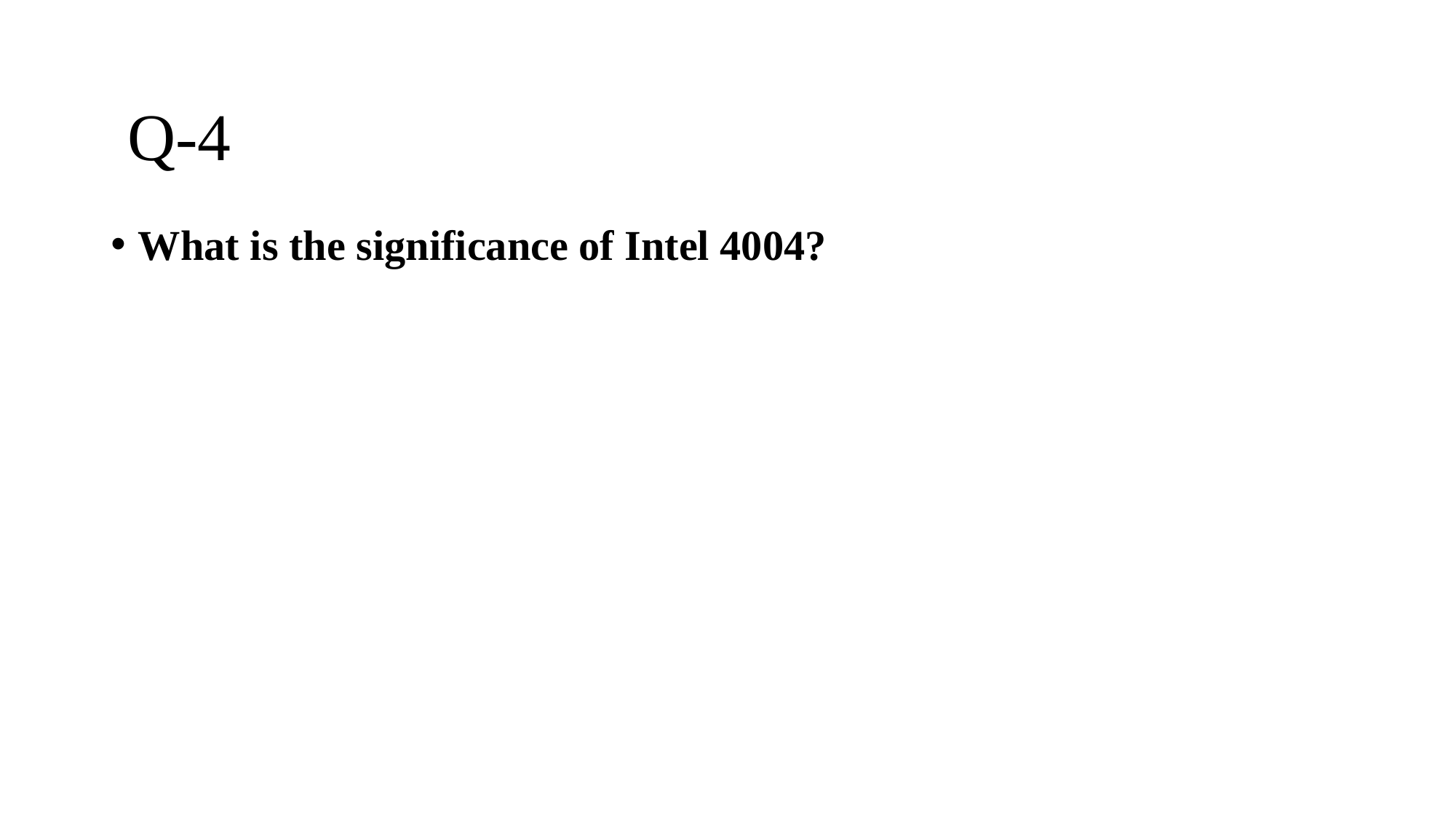

# Q-4
What is the significance of Intel 4004?